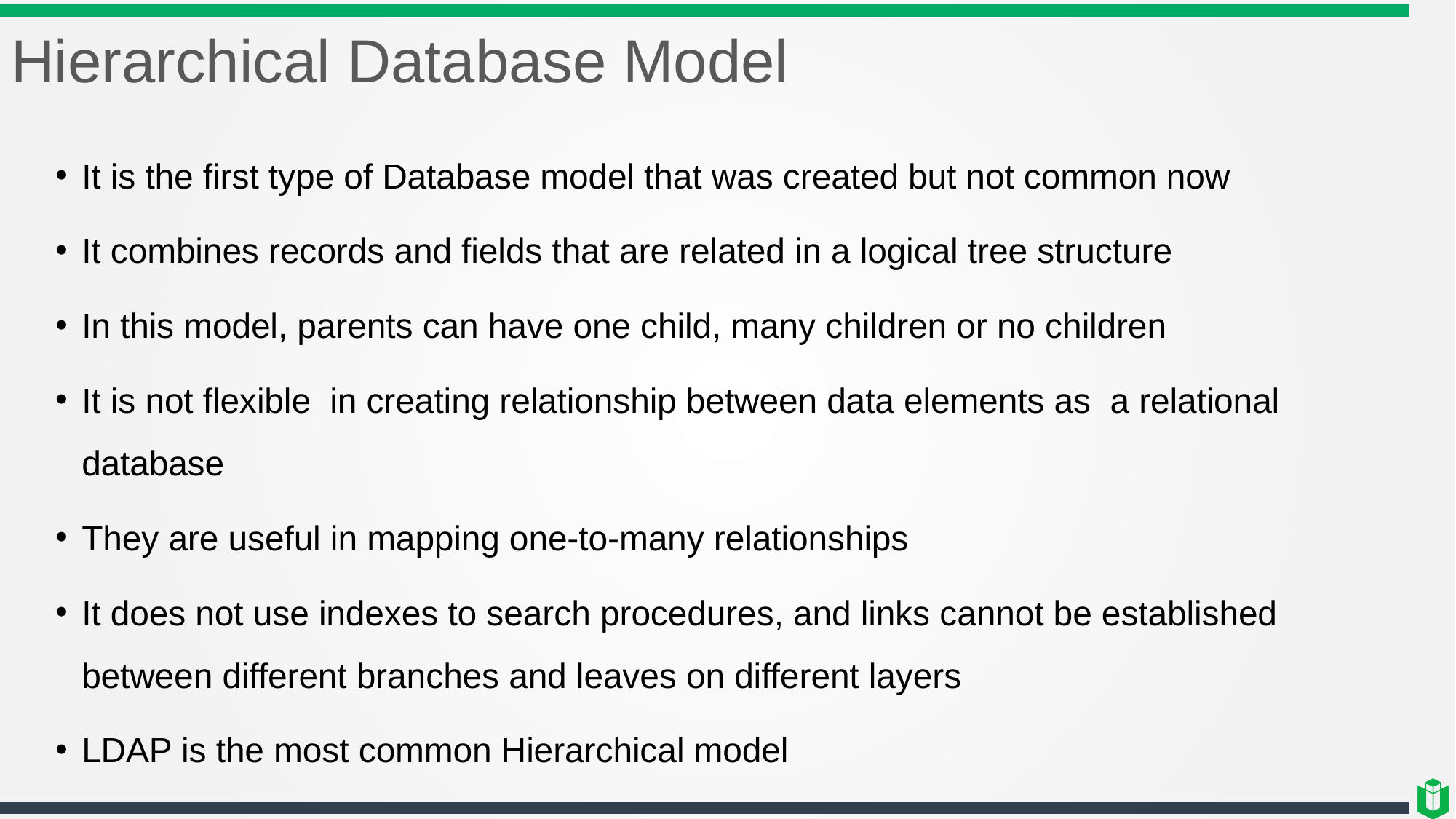

# Hierarchical Database Model

It is the first type of Database model that was created but not common now
It combines records and fields that are related in a logical tree structure
In this model, parents can have one child, many children or no children
It is not flexible  in creating relationship between data elements as  a relational database
They are useful in mapping one-to-many relationships
It does not use indexes to search procedures, and links cannot be established between different branches and leaves on different layers
LDAP is the most common Hierarchical model